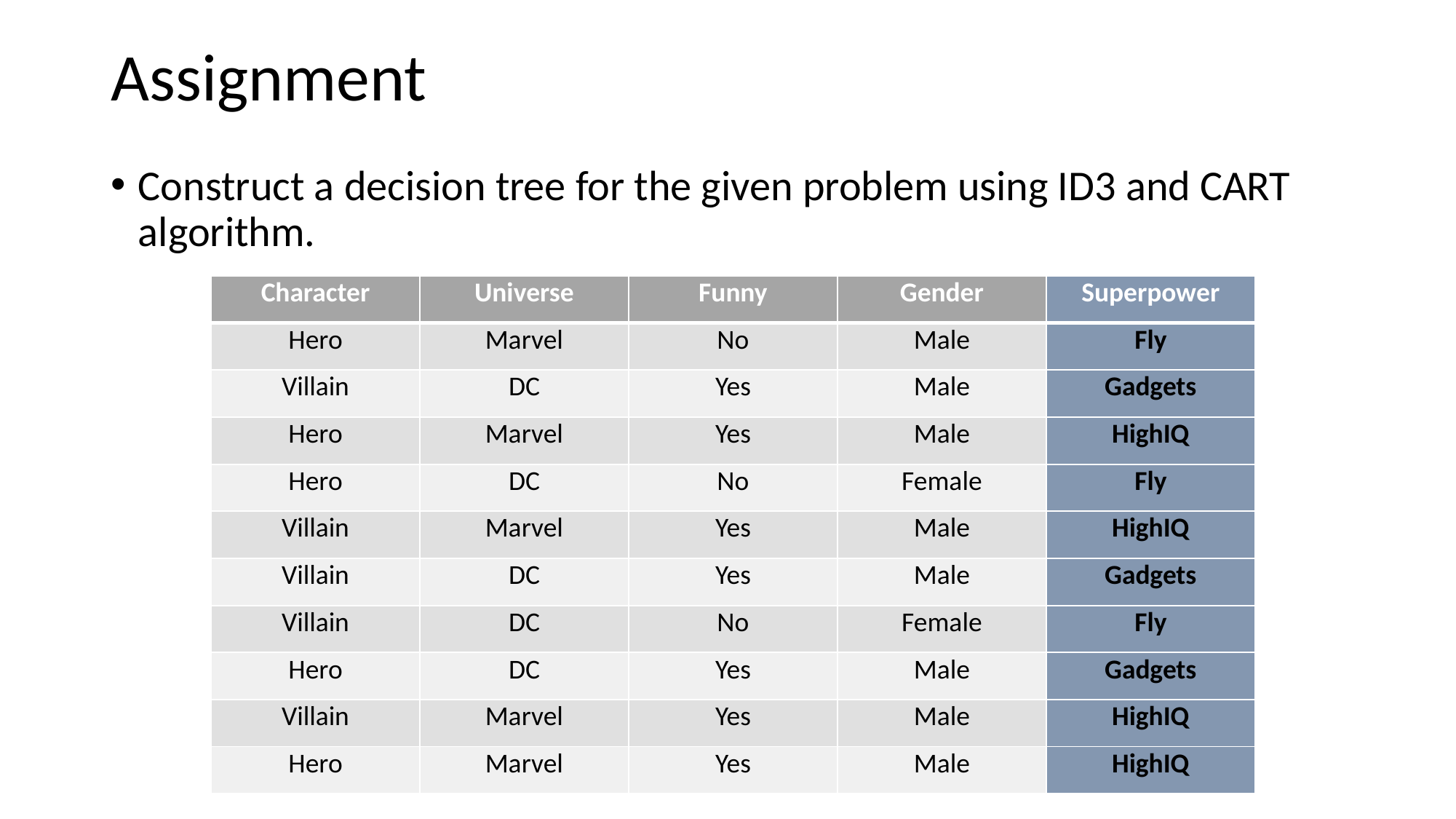

# Assignment
Construct a decision tree for the given problem using ID3 and CART algorithm.

| Character | Universe | Funny | Gender | Superpower |
| --- | --- | --- | --- | --- |
| Hero | Marvel | No | Male | Fly |
| Villain | DC | Yes | Male | Gadgets |
| Hero | Marvel | Yes | Male | HighIQ |
| Hero | DC | No | Female | Fly |
| Villain | Marvel | Yes | Male | HighIQ |
| Villain | DC | Yes | Male | Gadgets |
| Villain | DC | No | Female | Fly |
| Hero | DC | Yes | Male | Gadgets |
| Villain | Marvel | Yes | Male | HighIQ |
| Hero | Marvel | Yes | Male | HighIQ |